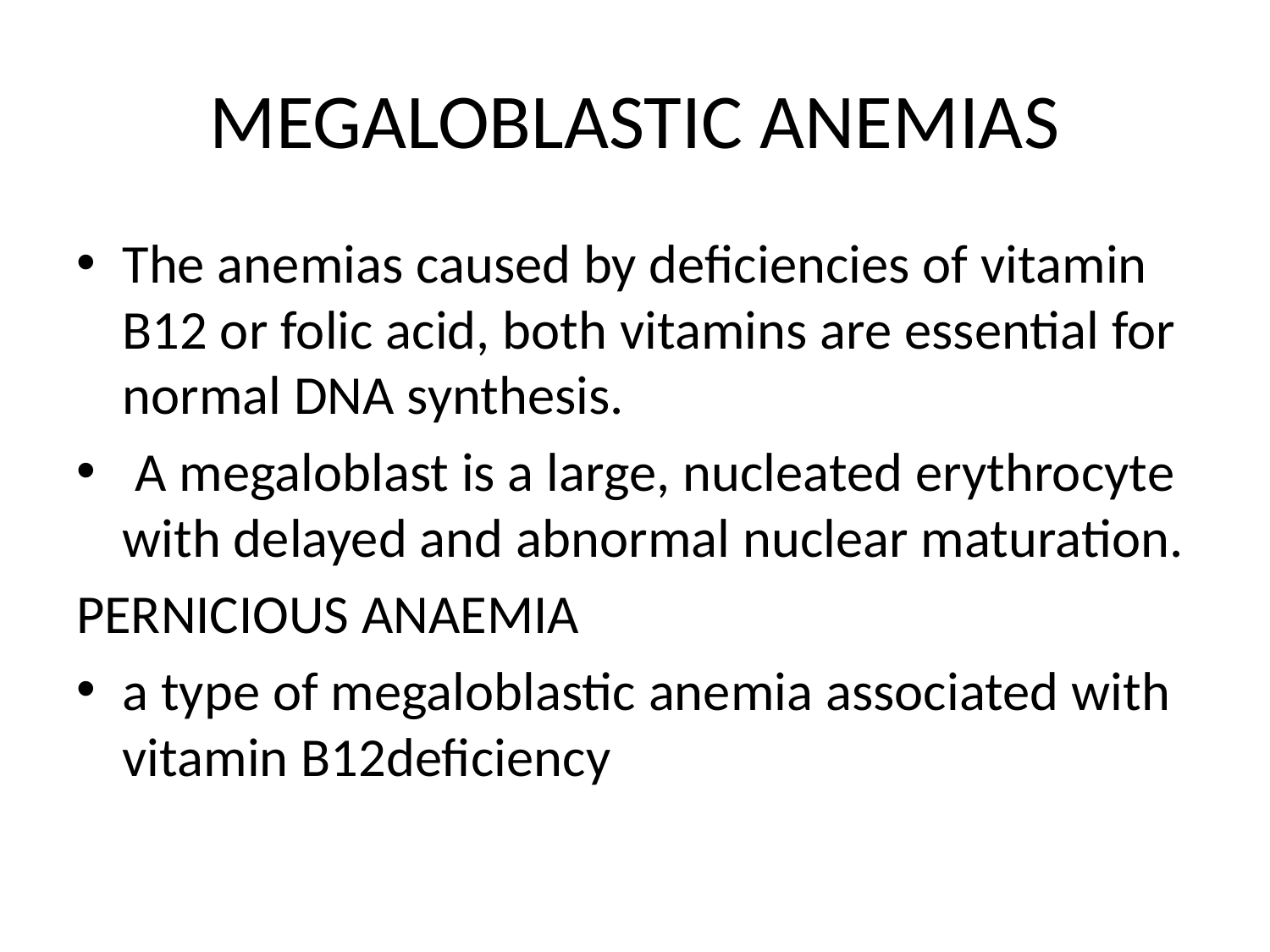

# MEGALOBLASTIC ANEMIAS
The anemias caused by deficiencies of vitamin B12 or folic acid, both vitamins are essential for normal DNA synthesis.
 A megaloblast is a large, nucleated erythrocyte with delayed and abnormal nuclear maturation.
PERNICIOUS ANAEMIA
a type of megaloblastic anemia associated with vitamin B12deficiency